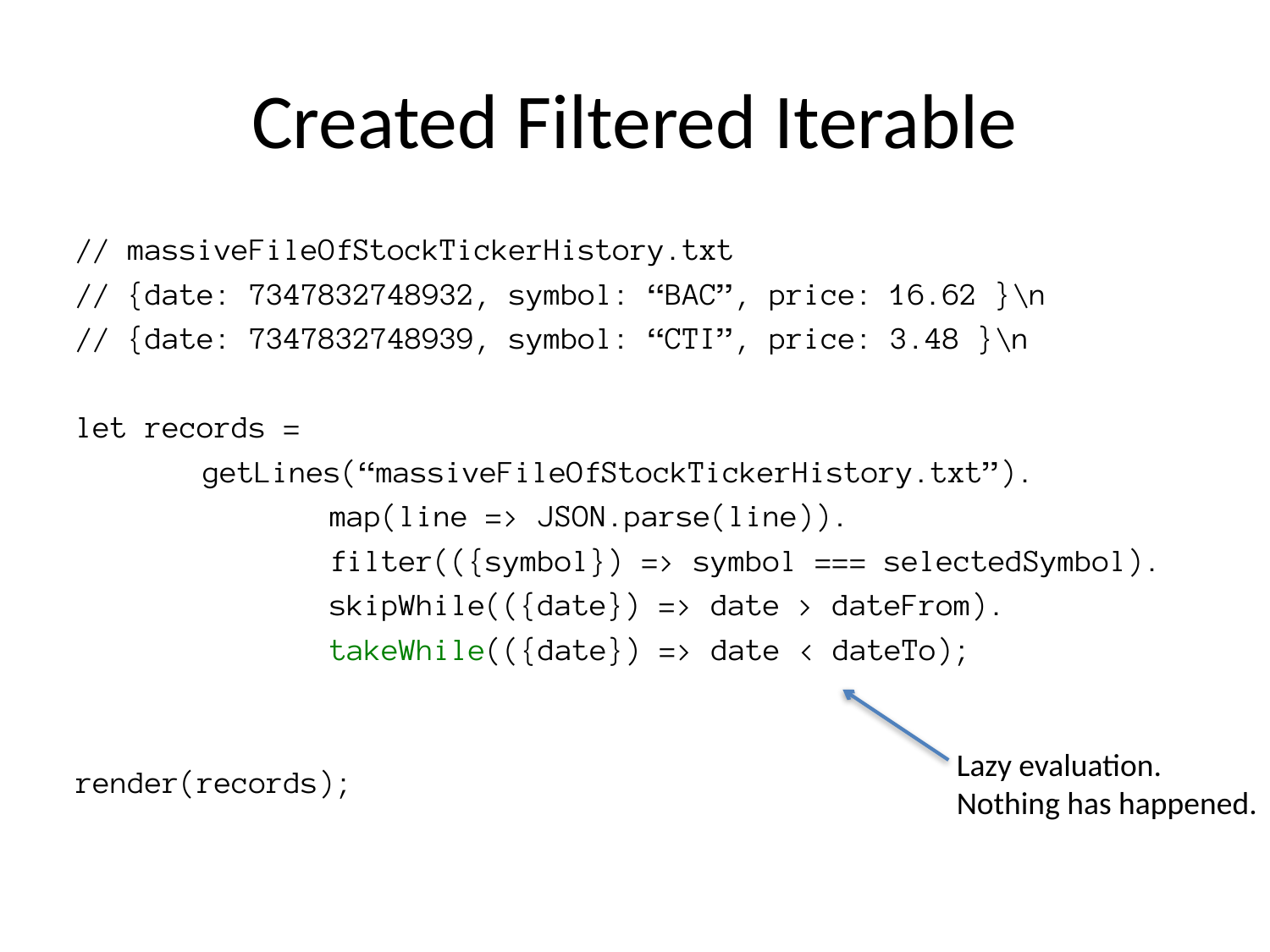

# Created Filtered Iterable
// massiveFileOfStockTickerHistory.txt
// {date: 7347832748932, symbol: “BAC”, price: 16.62 }\n
// {date: 7347832748939, symbol: “CTI”, price: 3.48 }\n

let records =
	getLines(“massiveFileOfStockTickerHistory.txt”).
		map(line => JSON.parse(line)).
		filter(({symbol}) => symbol === selectedSymbol).
		skipWhile(({date}) => date > dateFrom).
		takeWhile(({date}) => date < dateTo);

render(records);

Lazy evaluation.
Nothing has happened.